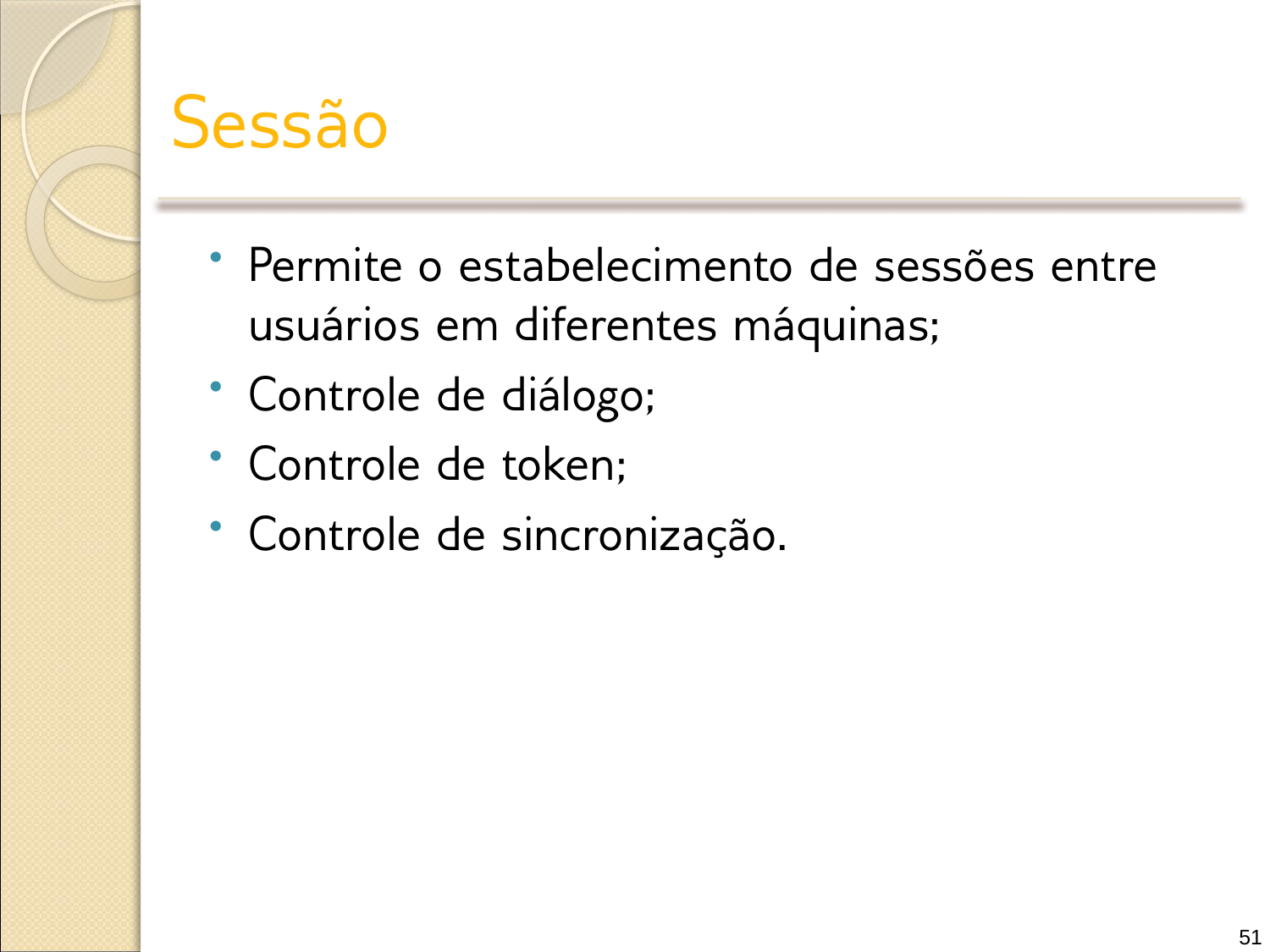

# Sessão
Permite o estabelecimento de sessões entre usuários em diferentes máquinas;
Controle de diálogo;
Controle de token;
Controle de sincronização.